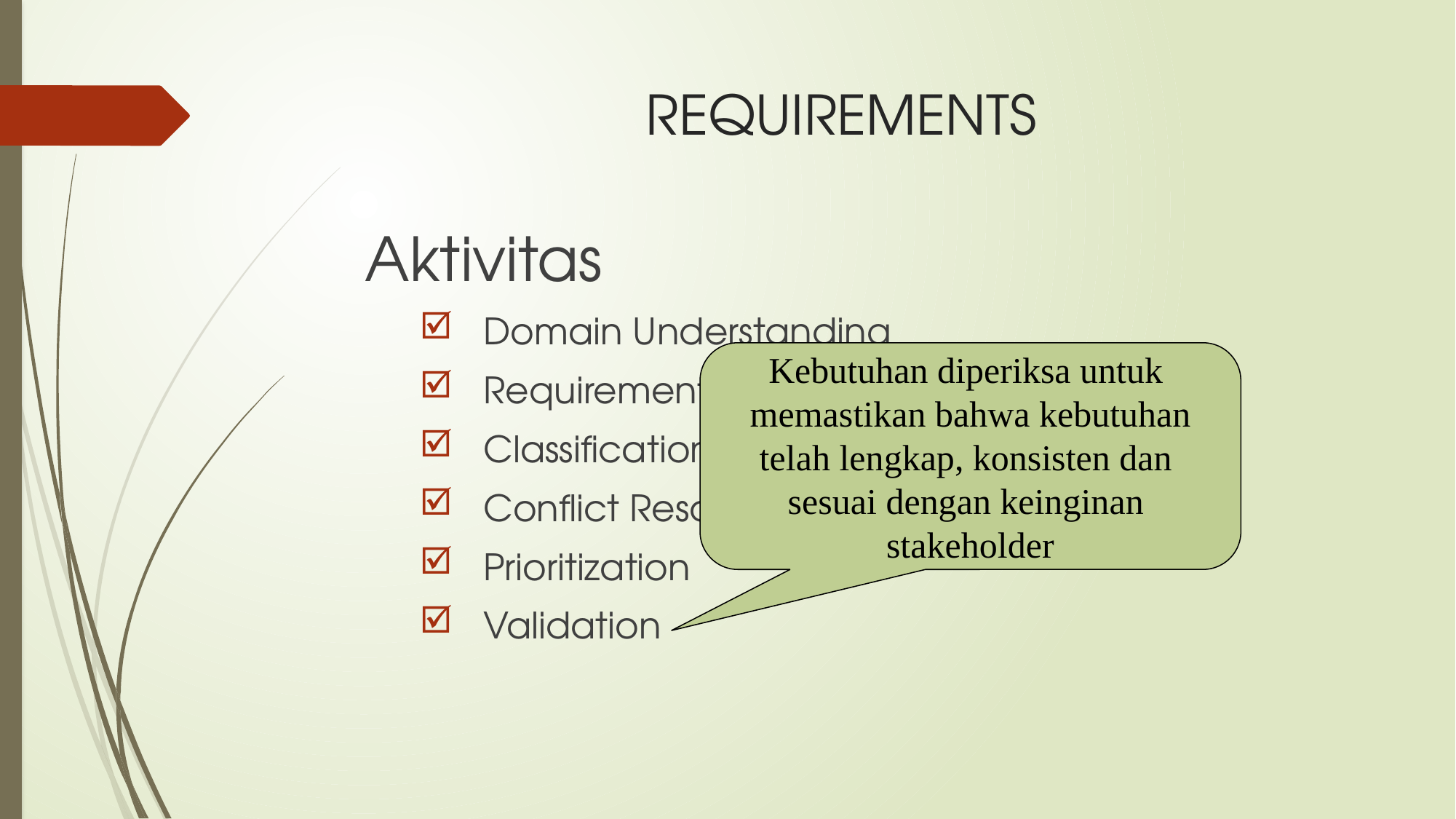

# REQUIREMENTS
Aktivitas
Domain Understanding
Requirement Collection
Classification
Conflict Resolution
Prioritization
Validation
Kebutuhan diperiksa untuk
memastikan bahwa kebutuhan
telah lengkap, konsisten dan
sesuai dengan keinginan
stakeholder